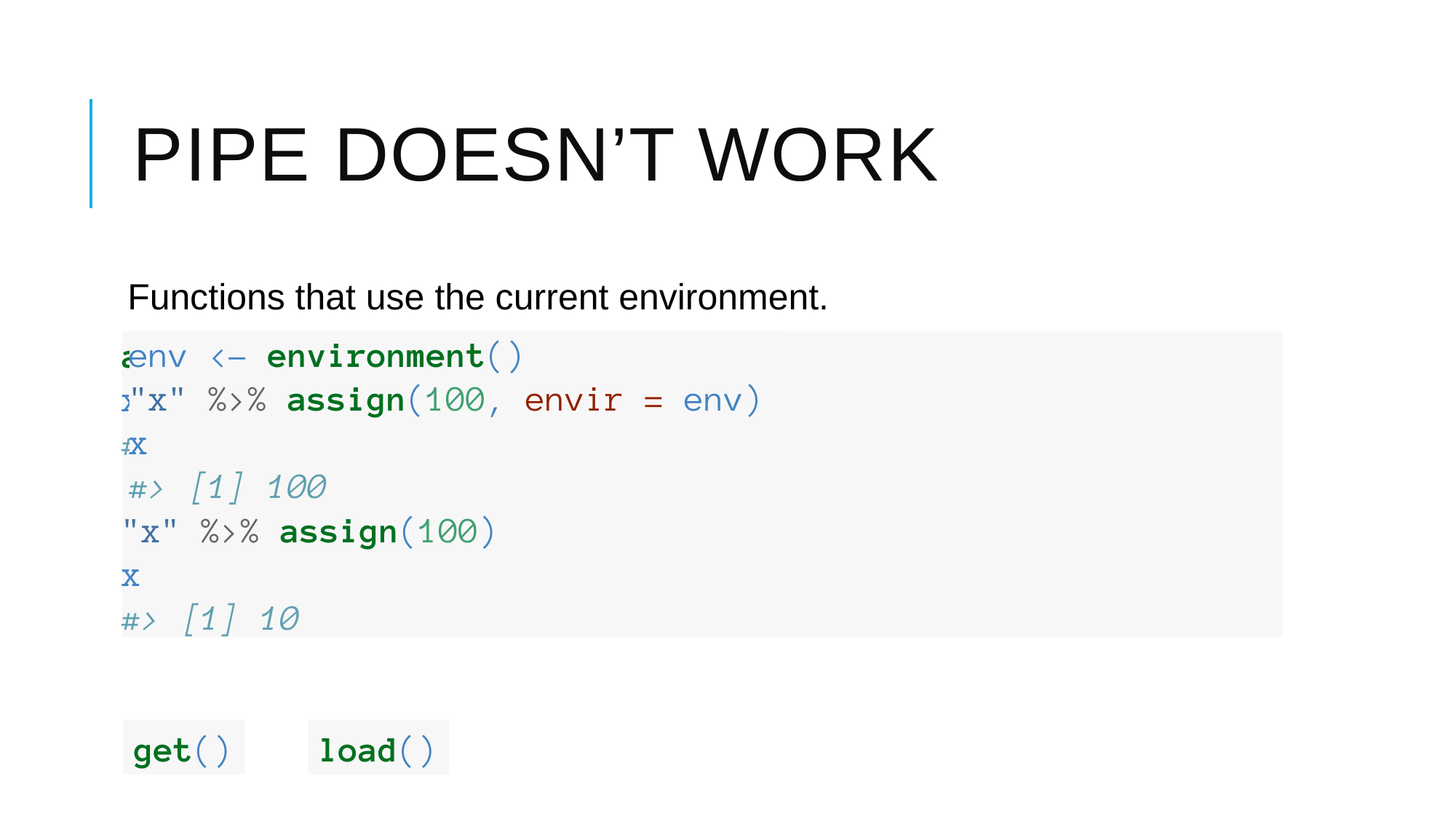

# Pipe doesn’t work
Functions that use the current environment.
env <- environment()
"x" %>% assign(100, envir = env)
x
#> [1] 100
assign("x", 10)
x
#> [1] 10

"x" %>% assign(100)
x
#> [1] 10
load()
get()